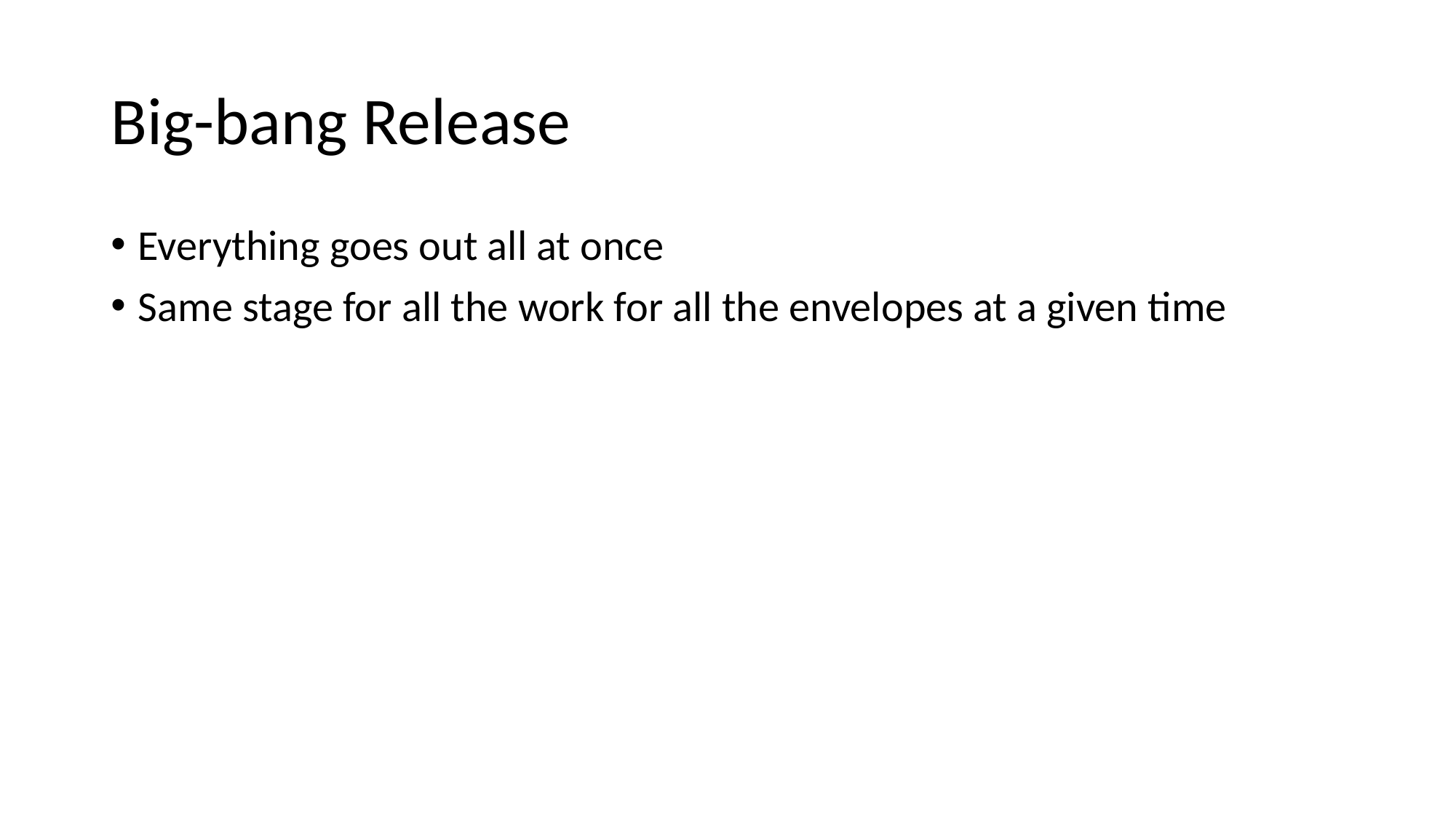

# Big-bang Release
Everything goes out all at once
Same stage for all the work for all the envelopes at a given time